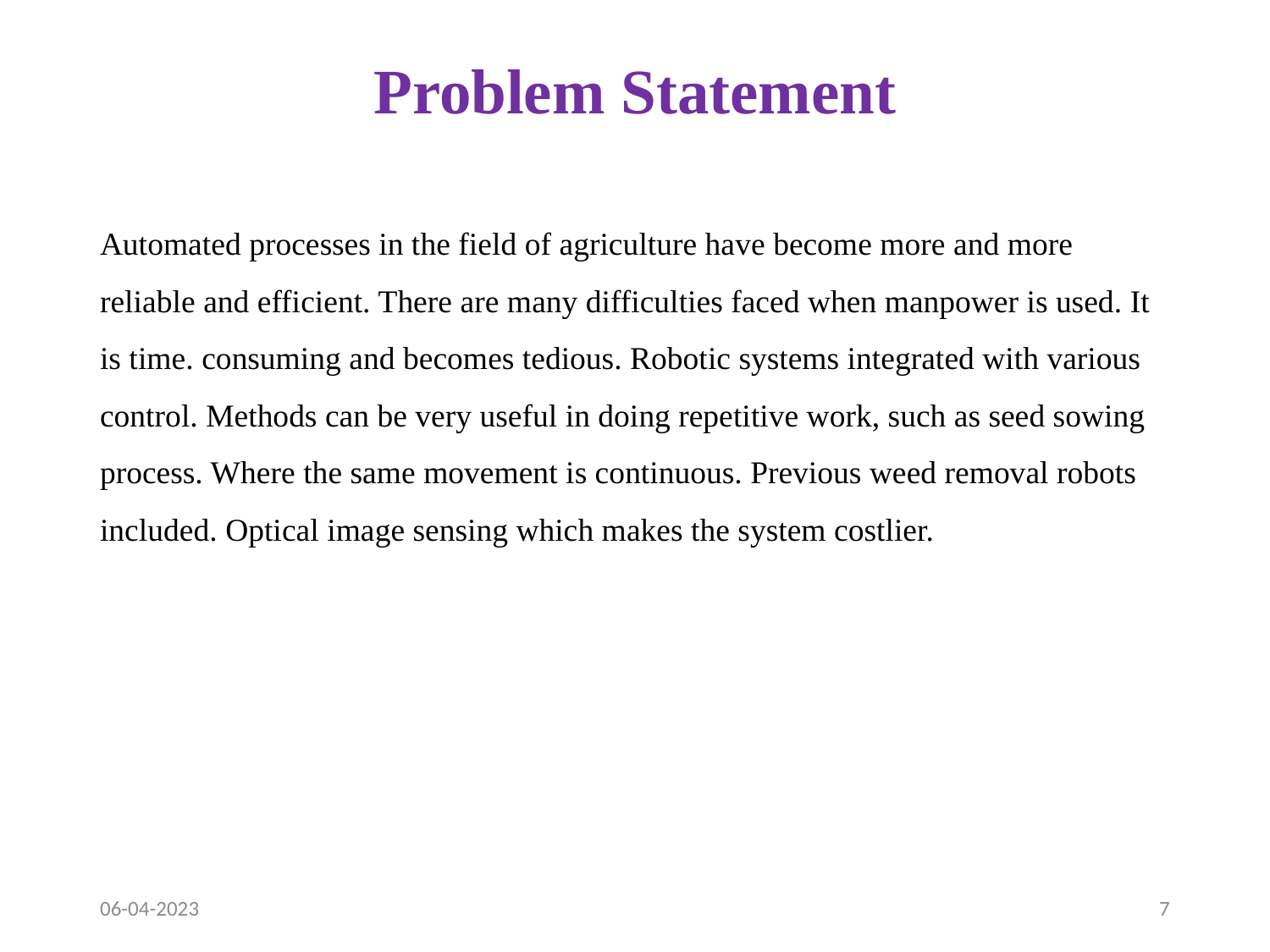

# Problem Statement
Automated processes in the field of agriculture have become more and more reliable and efficient. There are many difficulties faced when manpower is used. It is time. consuming and becomes tedious. Robotic systems integrated with various control. Methods can be very useful in doing repetitive work, such as seed sowing process. Where the same movement is continuous. Previous weed removal robots included. Optical image sensing which makes the system costlier.
06-04-2023
7